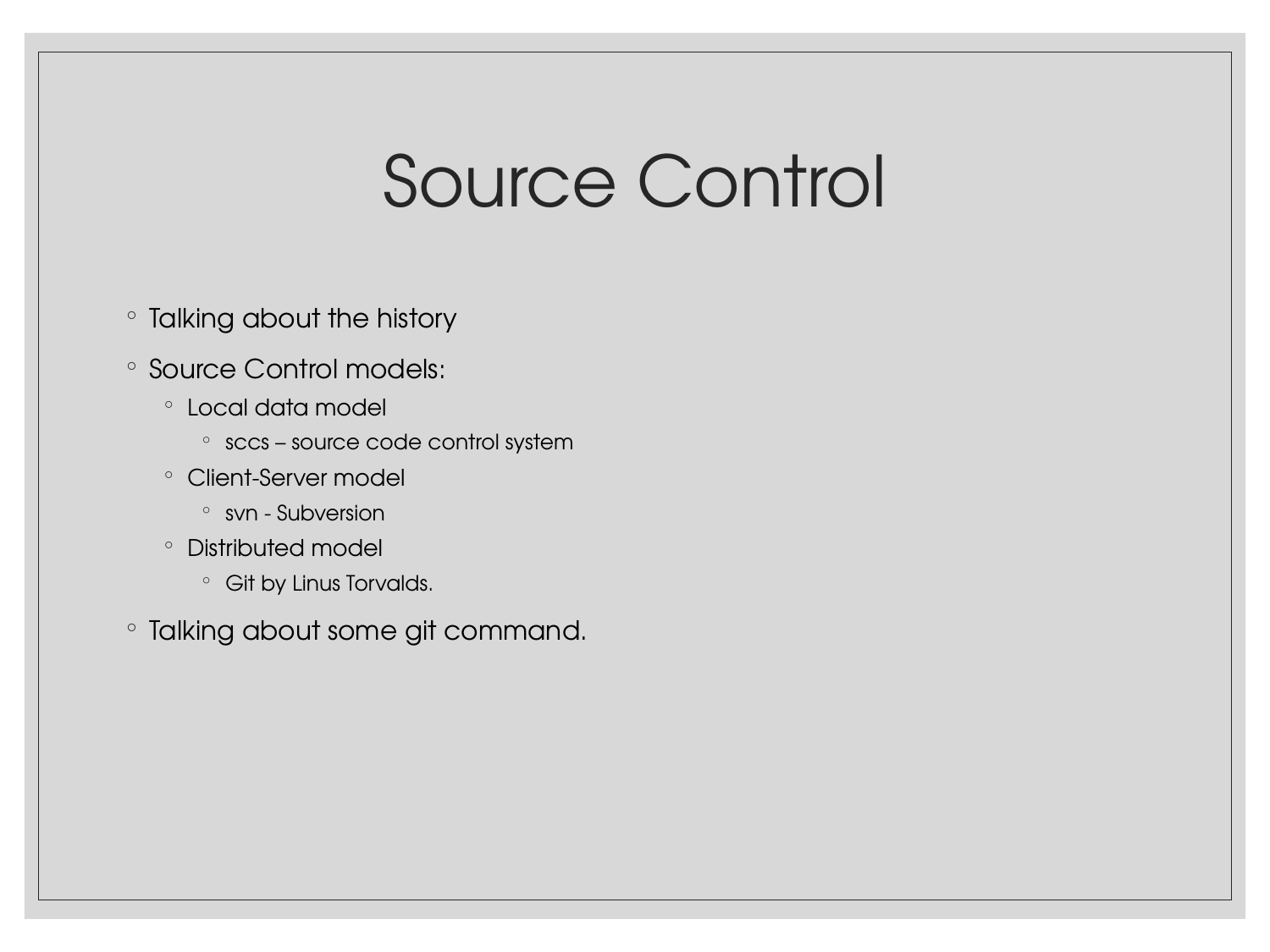

# Source Control
Talking about the history
Source Control models:
Local data model
sccs – source code control system
Client-Server model
svn - Subversion
Distributed model
Git by Linus Torvalds.
Talking about some git command.